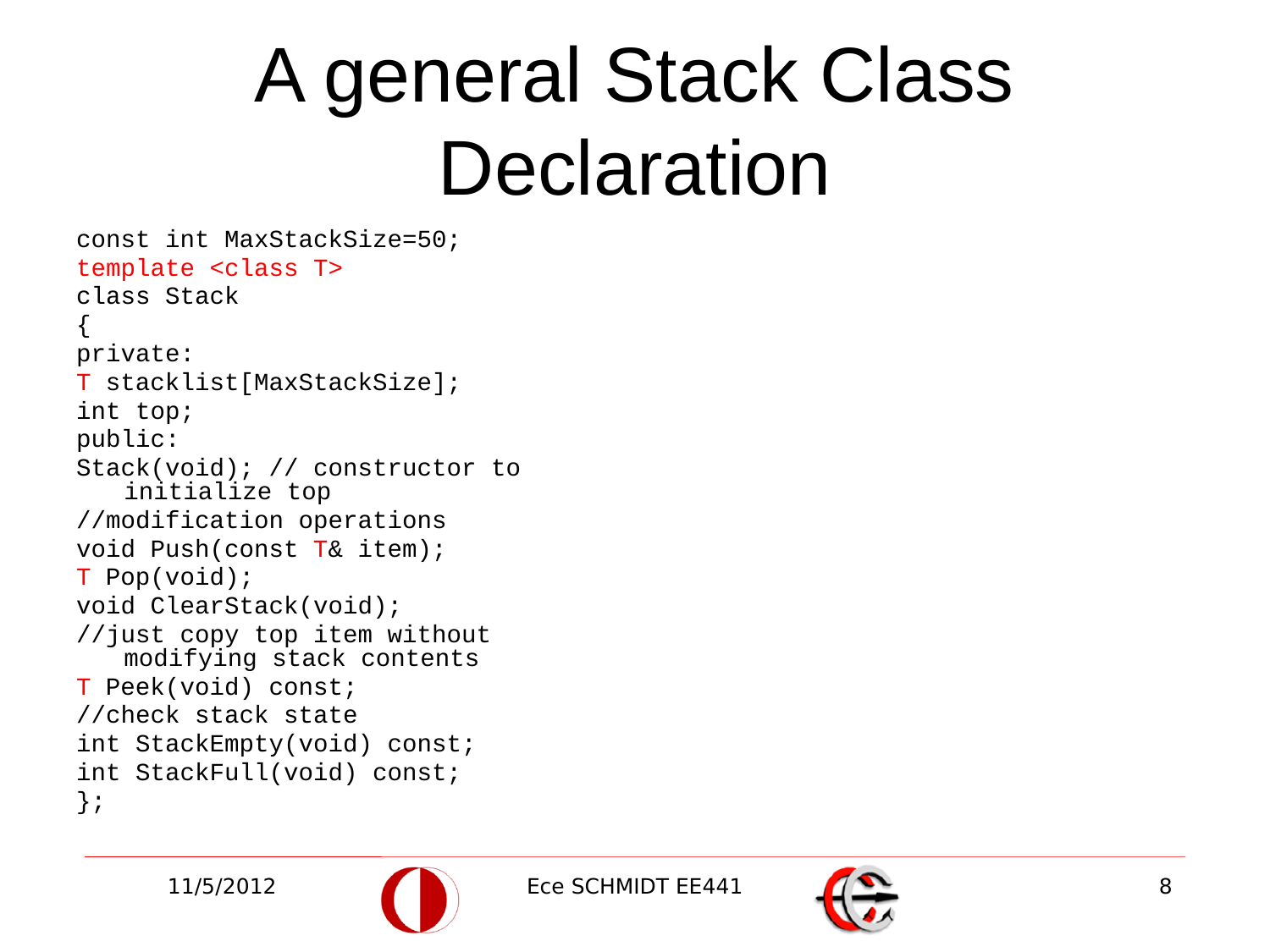

# A general Stack Class Declaration
const int MaxStackSize=50;
template <class T>
class Stack
{
private:
T stacklist[MaxStackSize];
int top;
public:
Stack(void); // constructor to initialize top
//modification operations
void Push(const T& item);
T Pop(void);
void ClearStack(void);
//just copy top item without modifying stack contents
T Peek(void) const;
//check stack state
int StackEmpty(void) const;
int StackFull(void) const;
};
11/5/2012
Ece SCHMIDT EE441
8